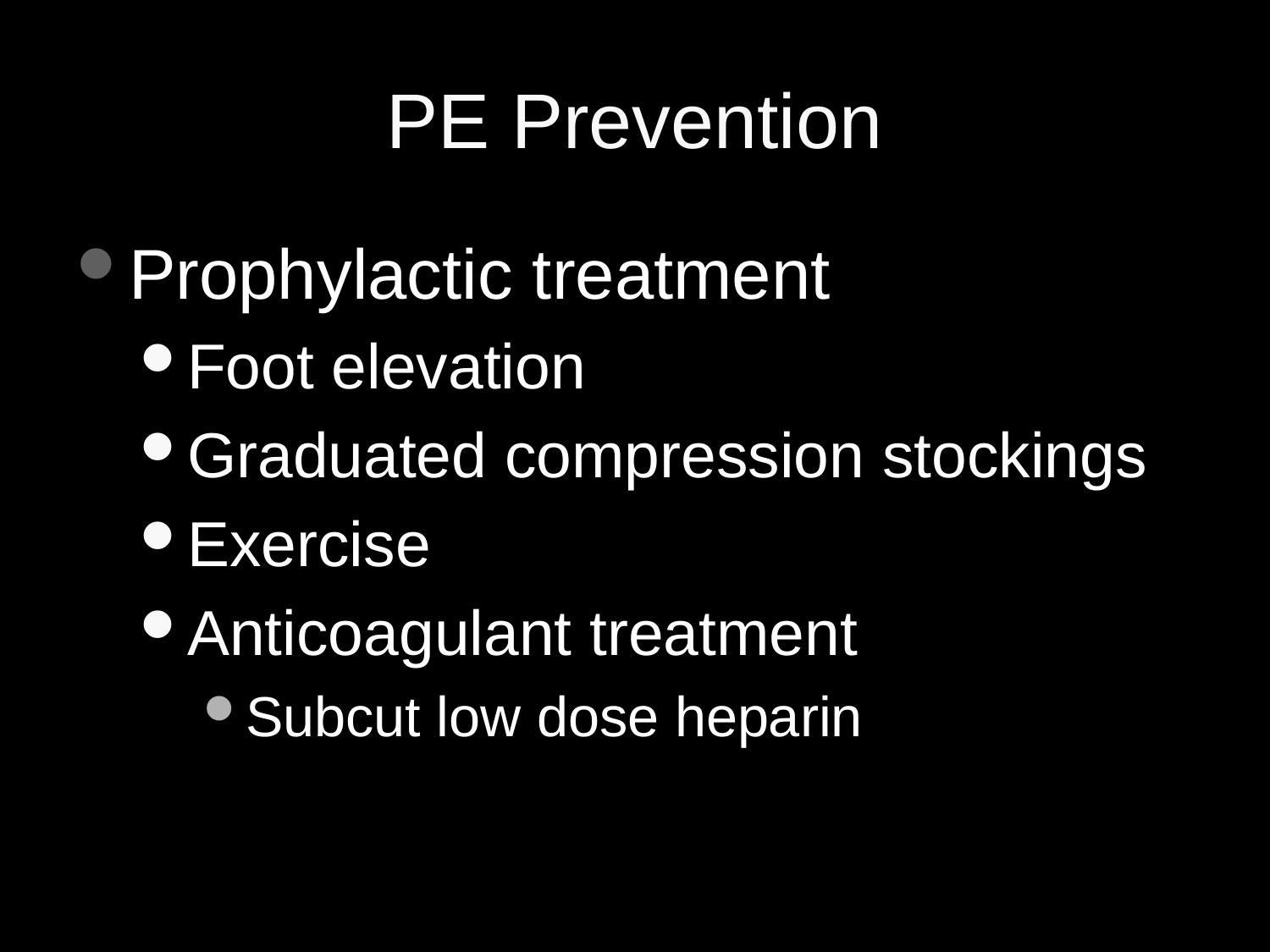

# PE Prevention
Prophylactic treatment
Foot elevation
Graduated compression stockings
Exercise
Anticoagulant treatment
Subcut low dose heparin